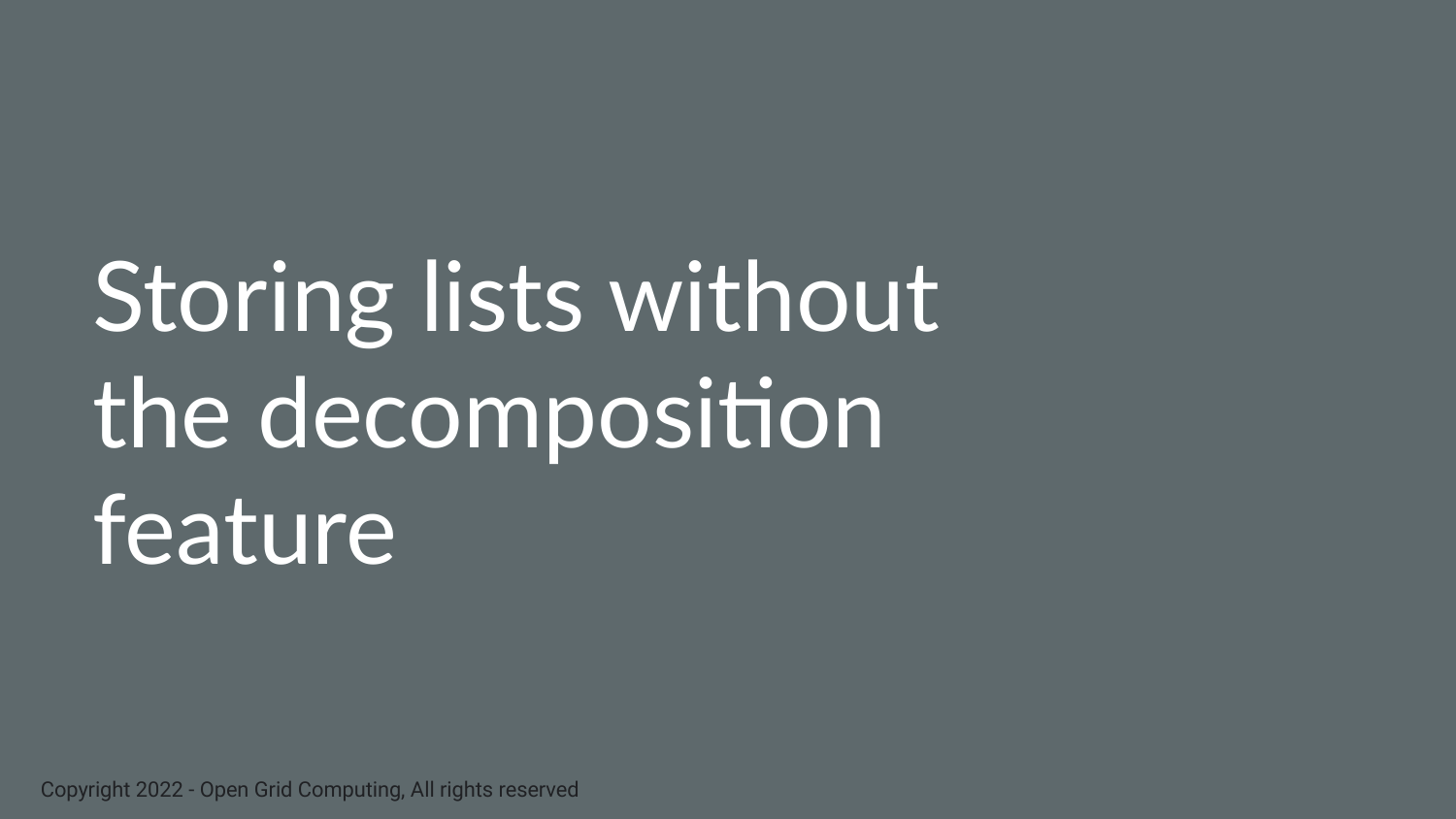

# Storing lists without the decomposition feature